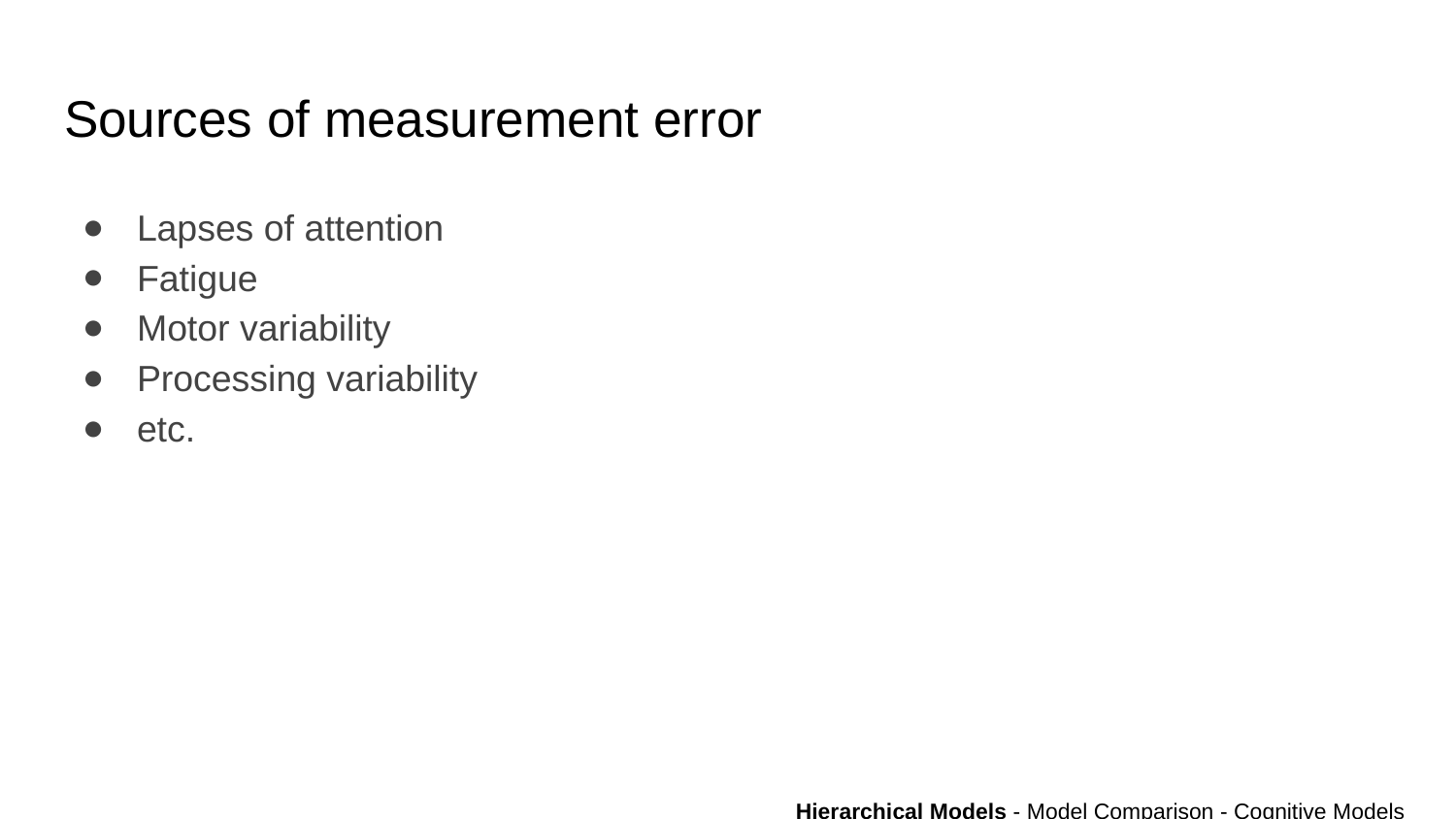

# Sources of measurement error
Lapses of attention
Fatigue
Motor variability
Processing variability
etc.
Hierarchical Models - Model Comparison - Cognitive Models